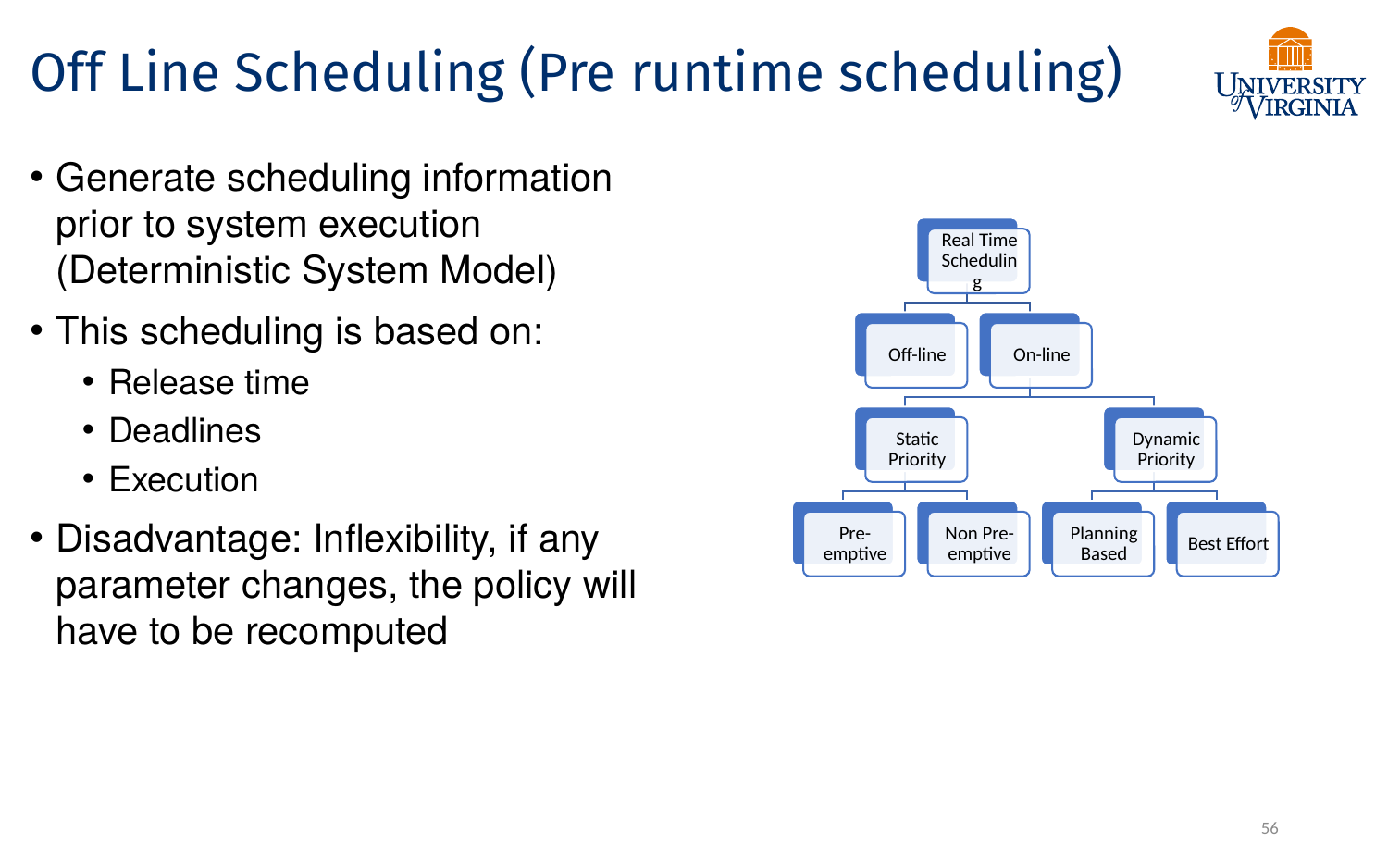

# Off Line Scheduling (Pre runtime scheduling)
Generate scheduling information prior to system execution
(Deterministic System Model)
This scheduling is based on:
Release time
Deadlines
Execution
Disadvantage: Inflexibility, if any parameter changes, the policy will have to be recomputed

Real Time Scheduling
Off-line
On-line
Static Priority
Pre-emptive
Non Pre-emptive
Dynamic Priority
Planning Based
Best Effort
56